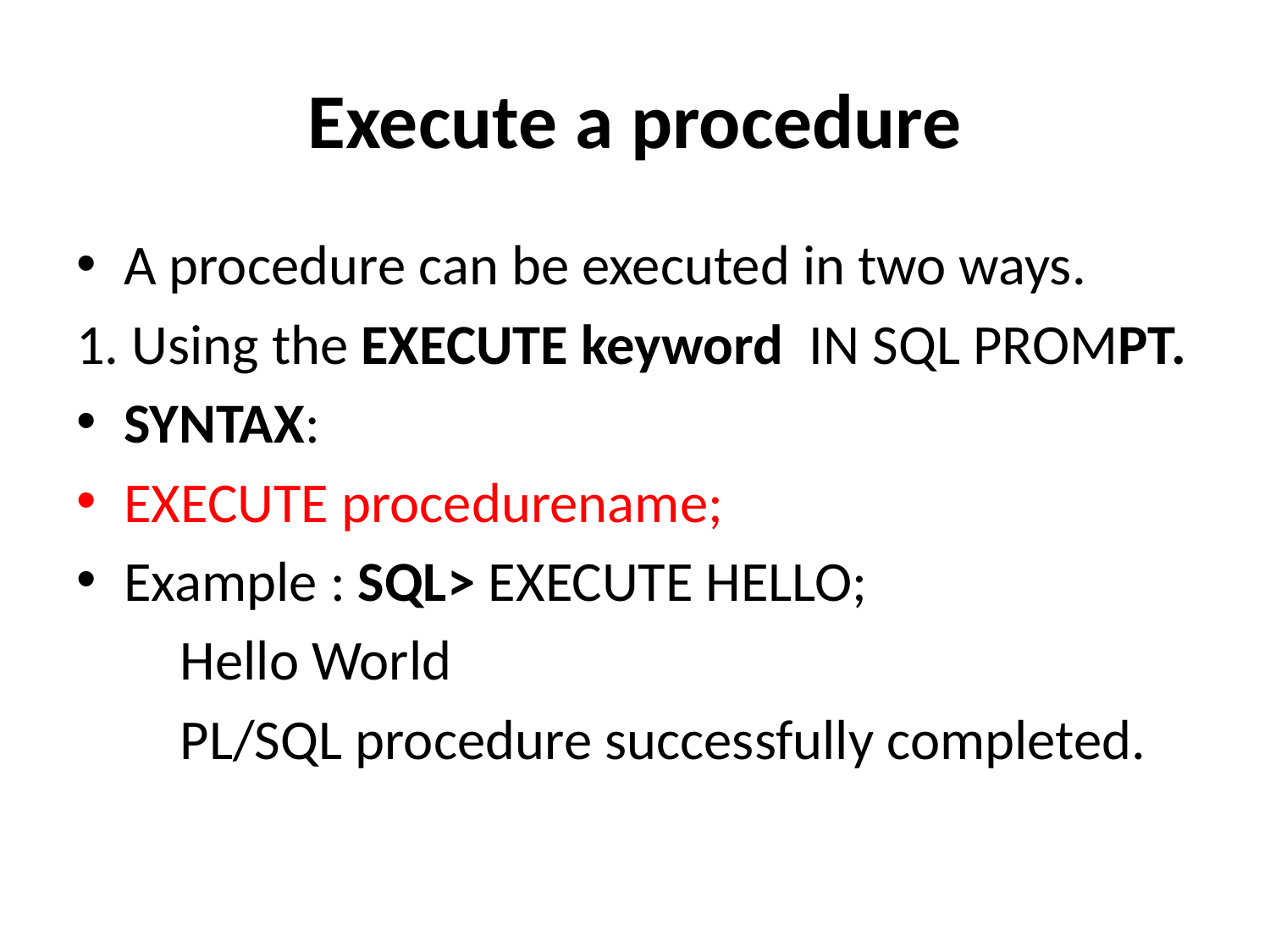

# Execute a procedure
A procedure can be executed in two ways.
1. Using the EXECUTE keyword  IN SQL PROMPT.
SYNTAX:
EXECUTE procedurename;
Example : SQL> EXECUTE HELLO;
Hello World
PL/SQL procedure successfully completed.